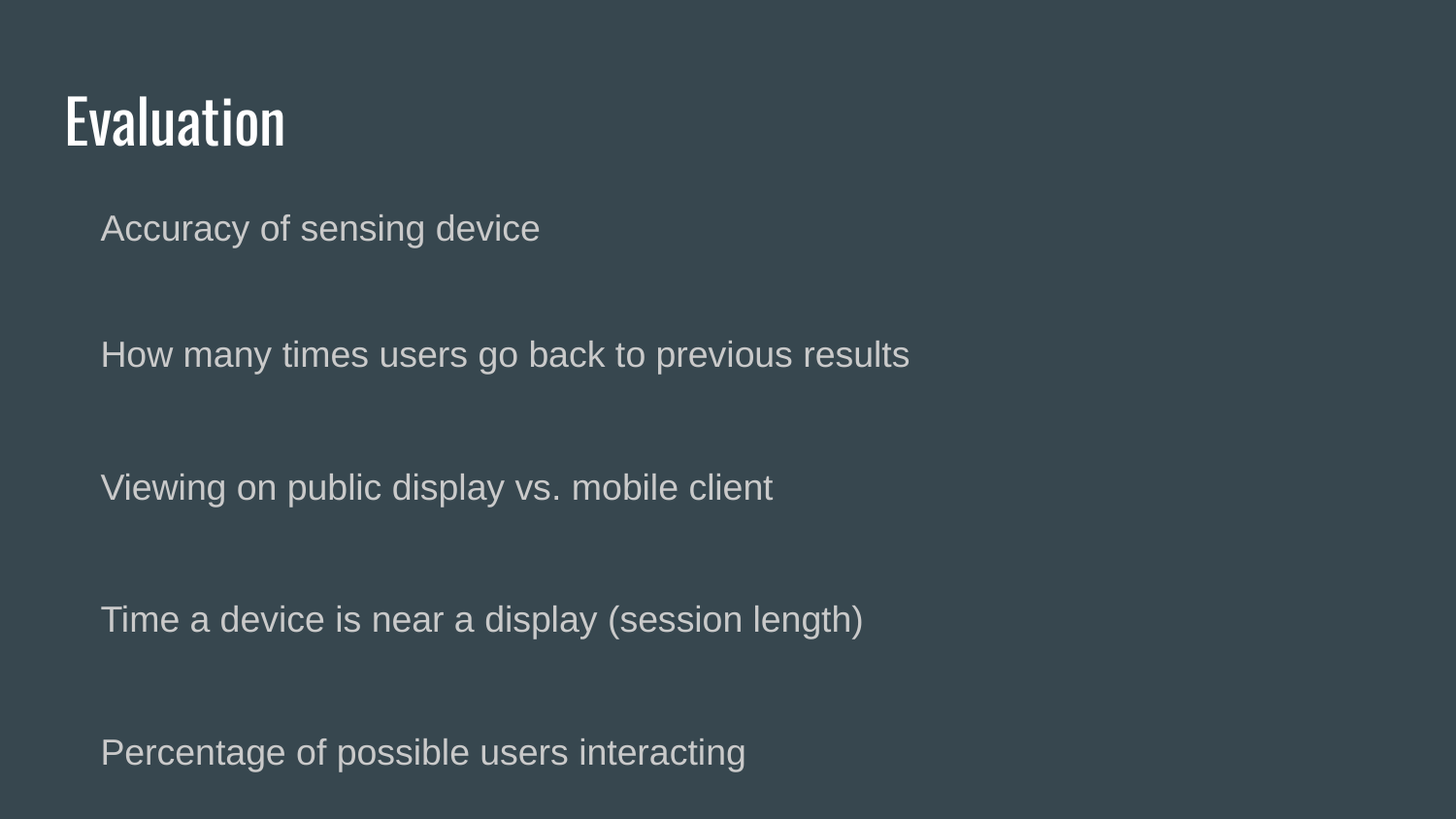

# Evaluation
Accuracy of sensing device
How many times users go back to previous results
Viewing on public display vs. mobile client
Time a device is near a display (session length)
Percentage of possible users interacting
Change of usage due to personalisation